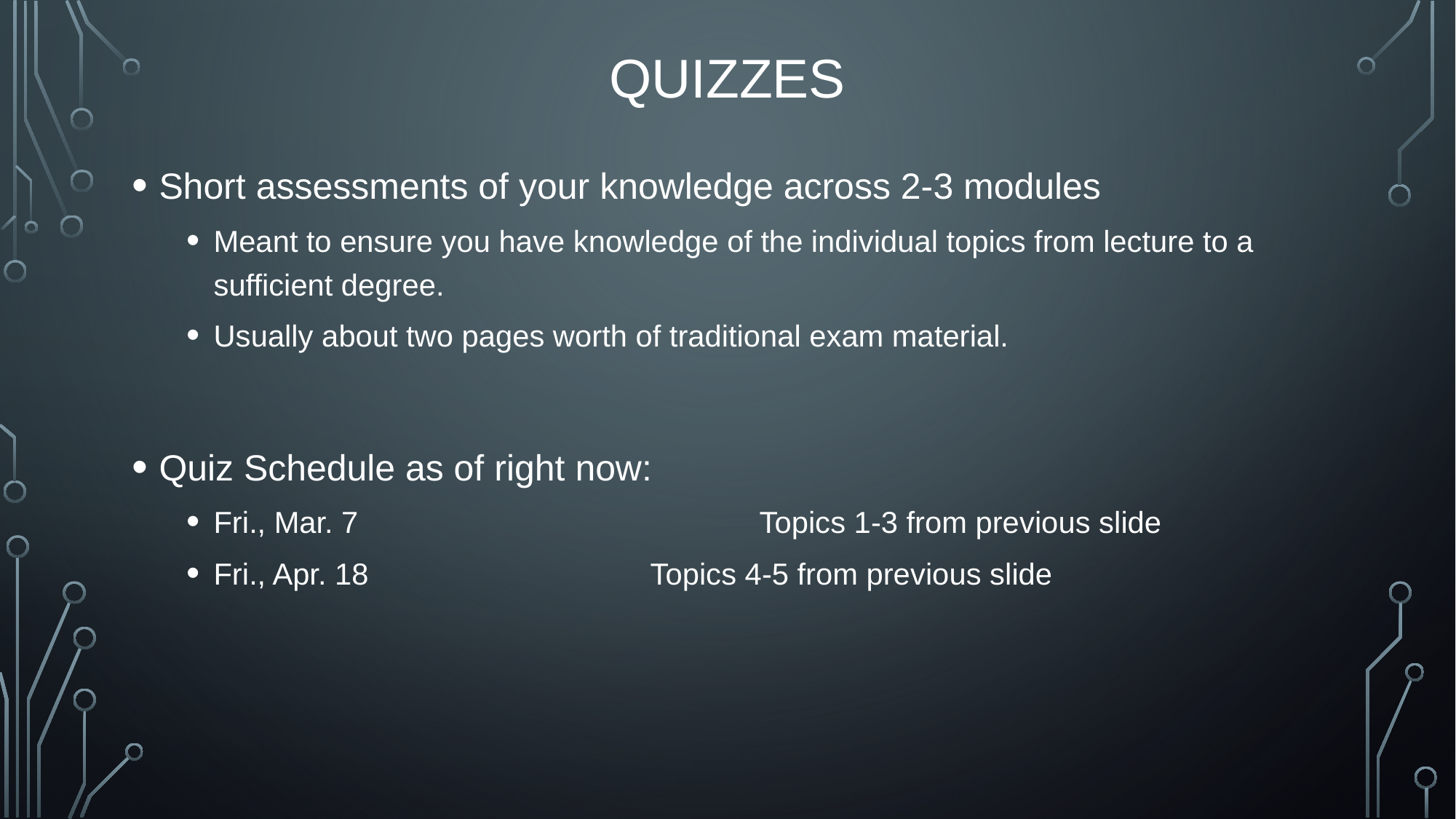

# Quizzes
Short assessments of your knowledge across 2-3 modules
Meant to ensure you have knowledge of the individual topics from lecture to a sufficient degree.
Usually about two pages worth of traditional exam material.

Quiz Schedule as of right now:
Fri., Mar. 7				Topics 1-3 from previous slide
Fri., Apr. 18			Topics 4-5 from previous slide